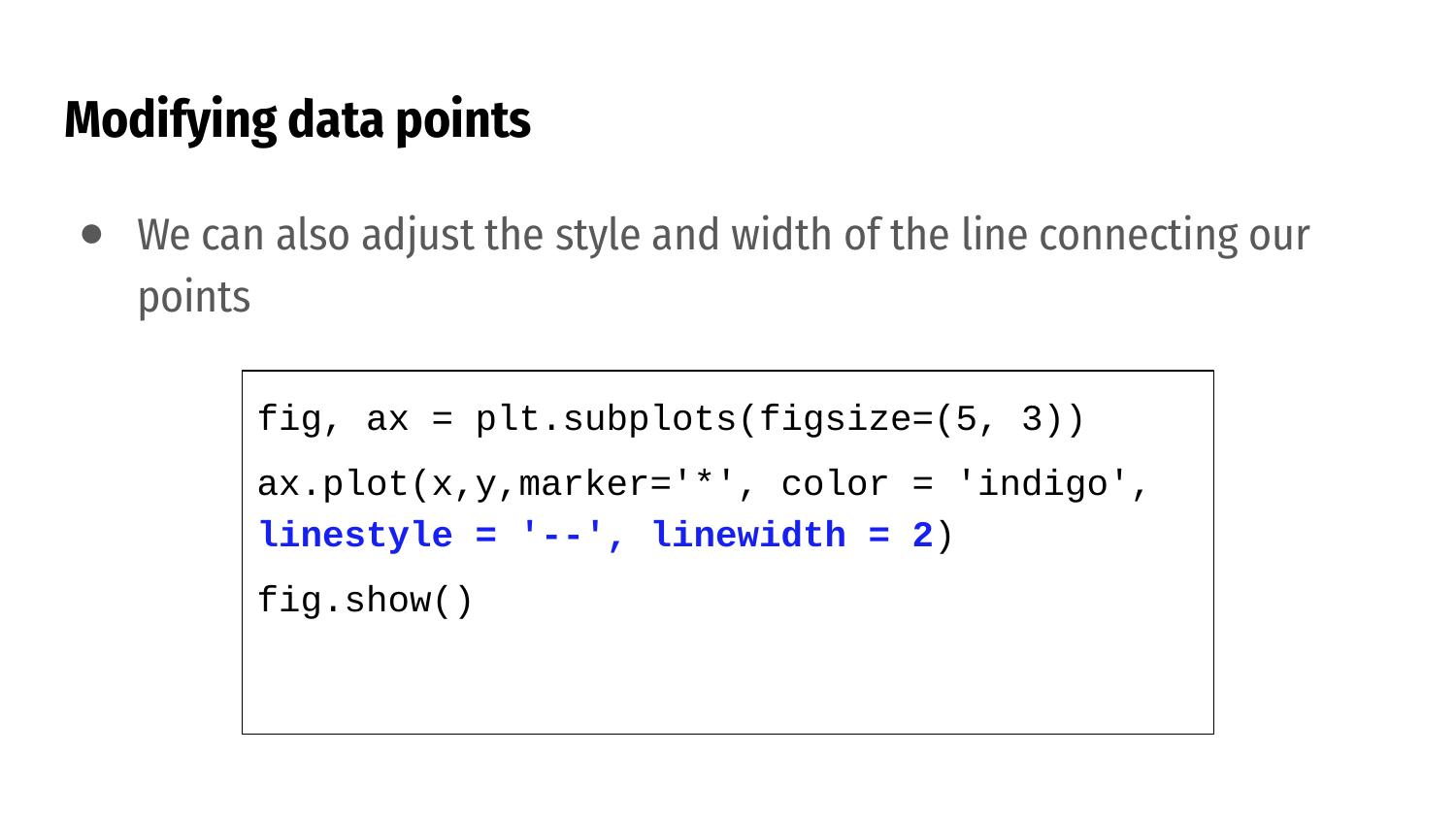

# Modifying data points
We can also adjust the style and width of the line connecting our points

fig, ax = plt.subplots(figsize=(5, 3))
ax.plot(x,y,marker='*', color = 'indigo', linestyle = '--', linewidth = 2)
fig.show()